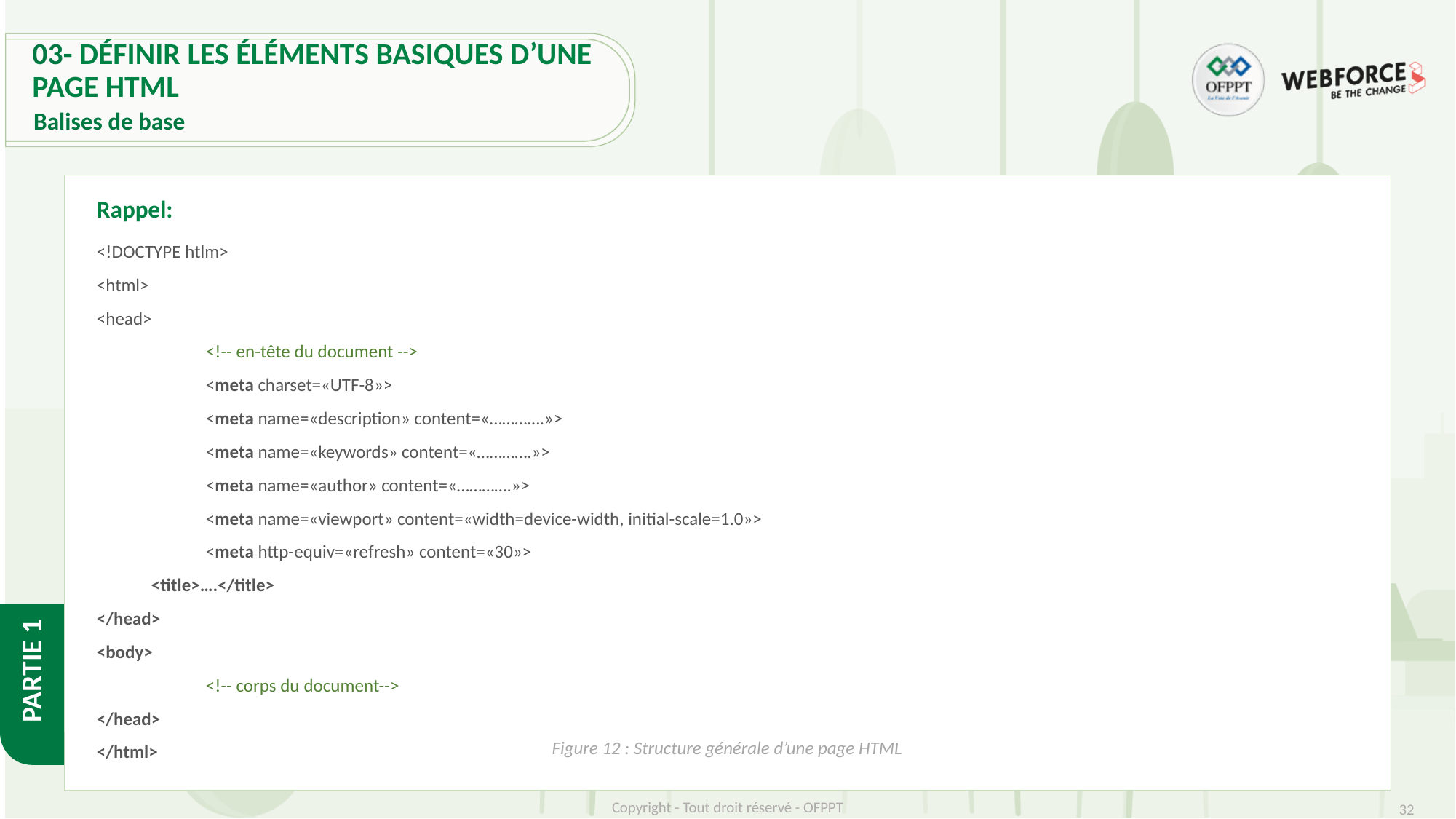

# 03- Définir les éléments basiques d’une page HTML
Balises de base
Rappel:
<!DOCTYPE htlm>
<html>
<head>
	<!-- en-tête du document -->
 	<meta charset=«UTF-8»>
	<meta name=«description» content=«………….»>
	<meta name=«keywords» content=«………….»>
	<meta name=«author» content=«………….»>
	<meta name=«viewport» content=«width=device-width, initial-scale=1.0»>
	<meta http-equiv=«refresh» content=«30»>
             <title>….</title>
</head>
<body>
	<!-- corps du document-->
</head>
</html>

Figure 12 : Structure générale d’une page HTML